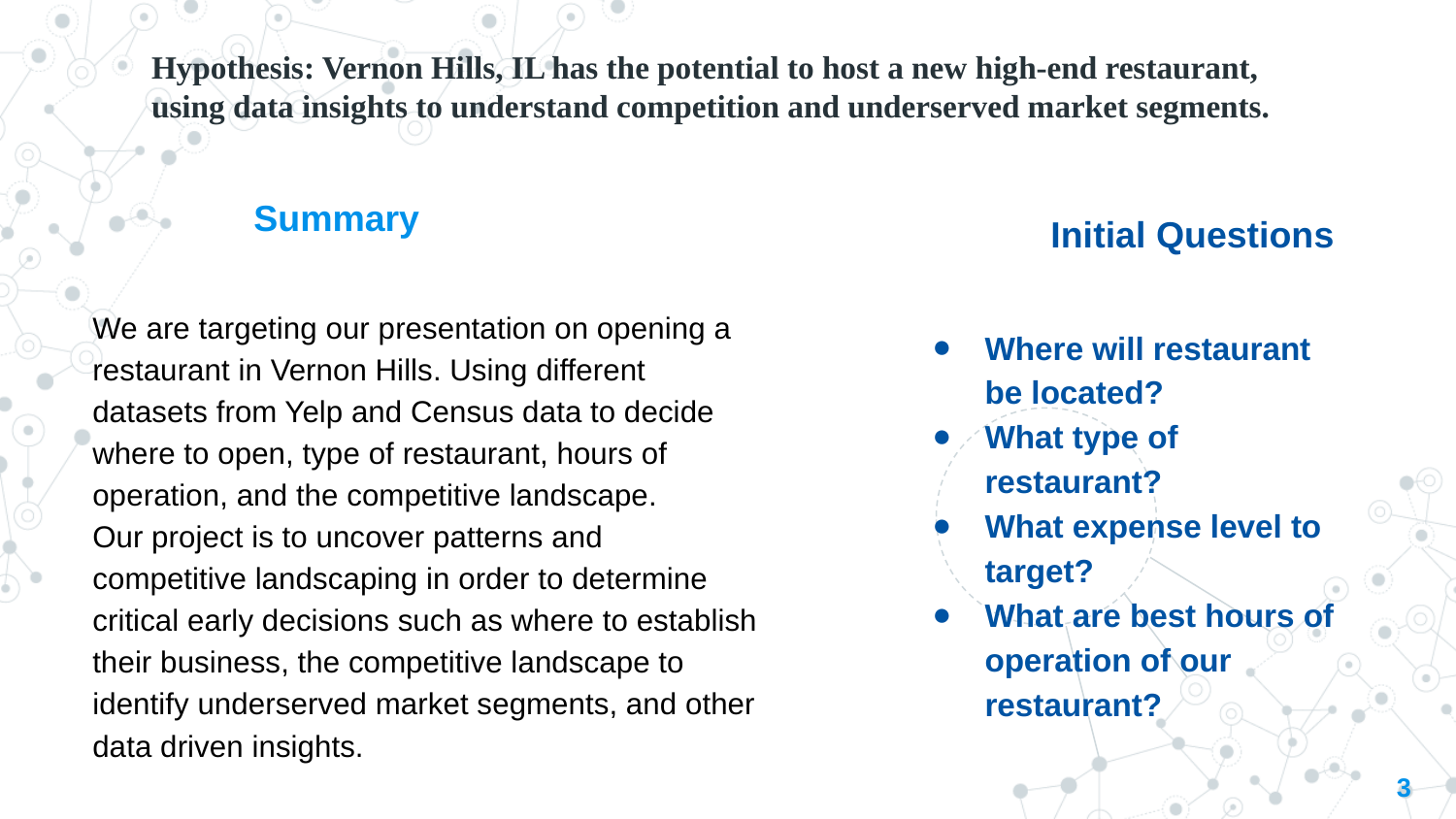

Hypothesis: Vernon Hills, IL has the potential to host a new high-end restaurant, using data insights to understand competition and underserved market segments.
# Summary
Initial Questions
We are targeting our presentation on opening a restaurant in Vernon Hills. Using different datasets from Yelp and Census data to decide where to open, type of restaurant, hours of operation, and the competitive landscape.
Our project is to uncover patterns and competitive landscaping in order to determine critical early decisions such as where to establish their business, the competitive landscape to identify underserved market segments, and other data driven insights.

Where will restaurant be located?
What type of restaurant?
What expense level to target?
What are best hours of operation of our restaurant?

3